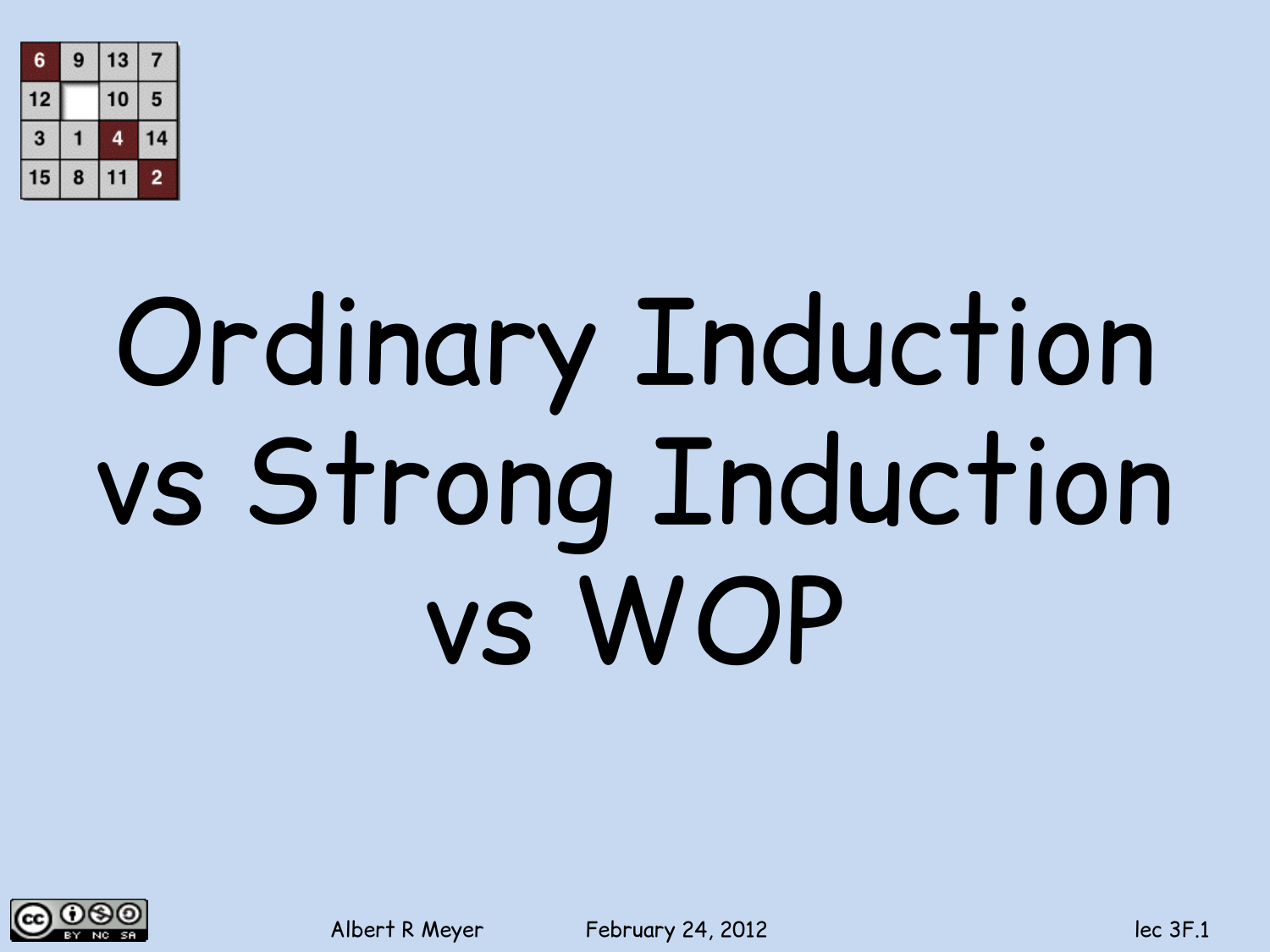

# Ordinary Induction vs Strong Induction vs WOP